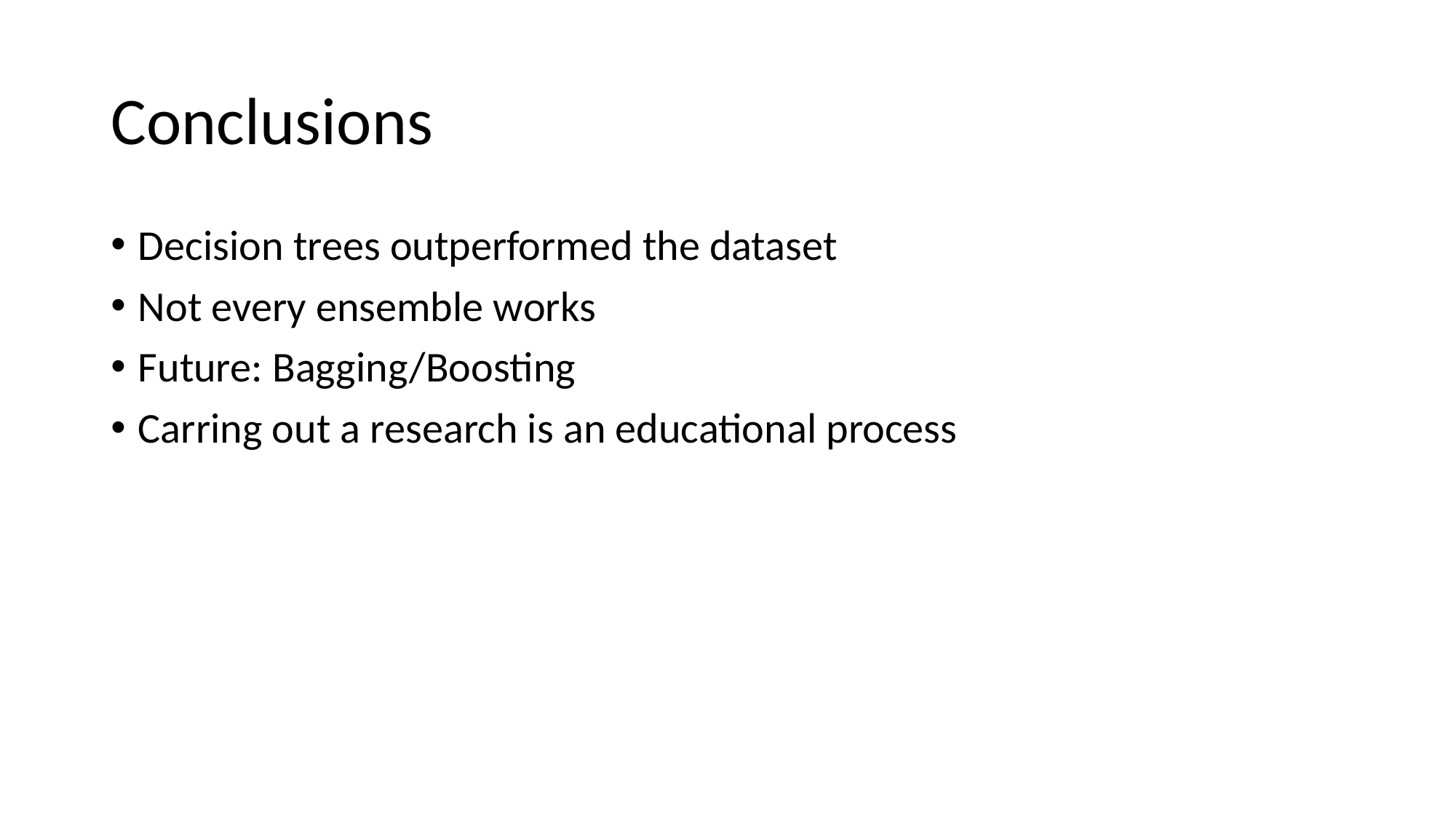

# Conclusions
Decision trees outperformed the dataset
Not every ensemble works
Future: Bagging/Boosting
Carring out a research is an educational process